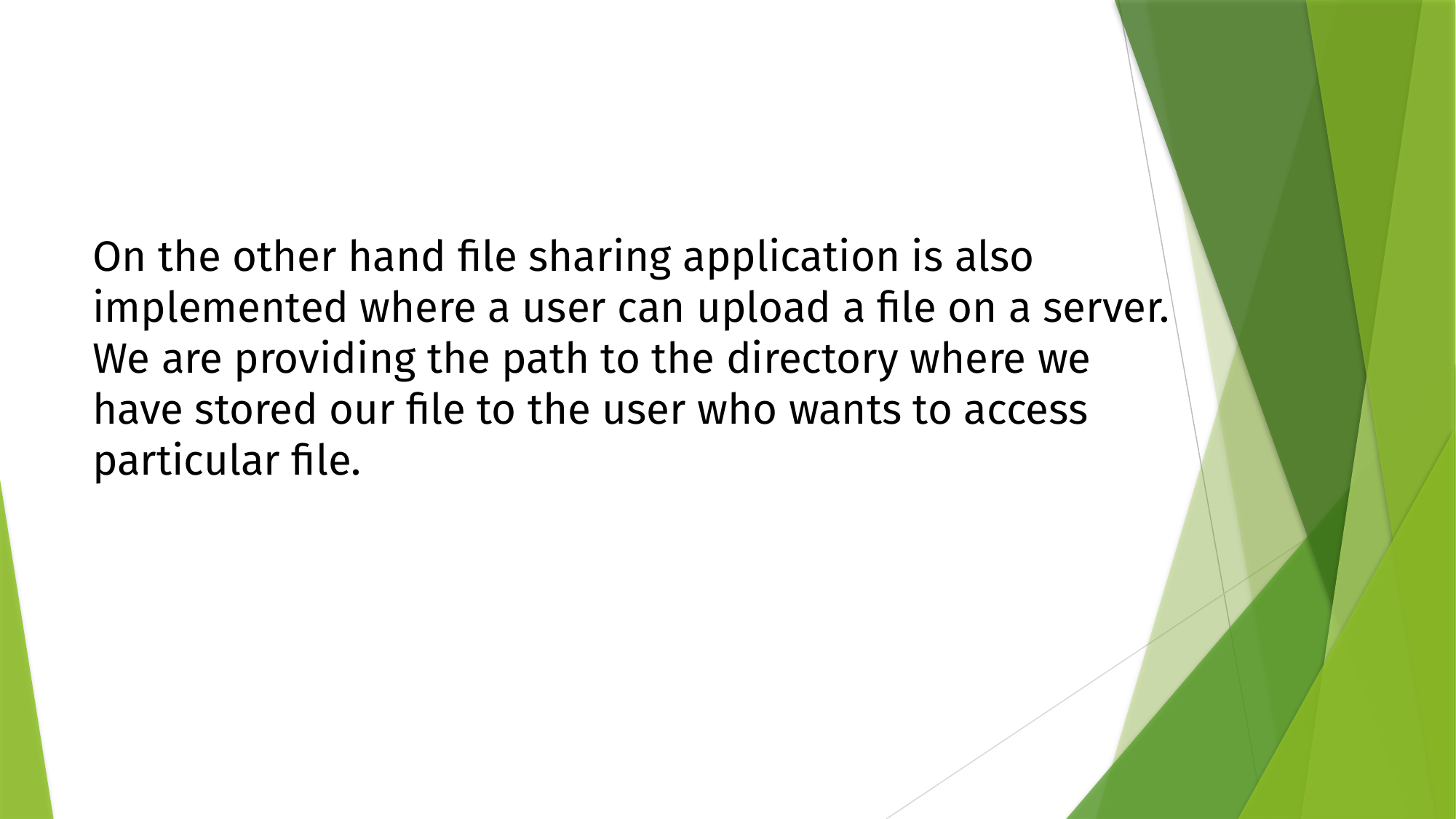

On the other hand file sharing application is also
implemented where a user can upload a file on a server.
We are providing the path to the directory where we
have stored our file to the user who wants to access
particular file.